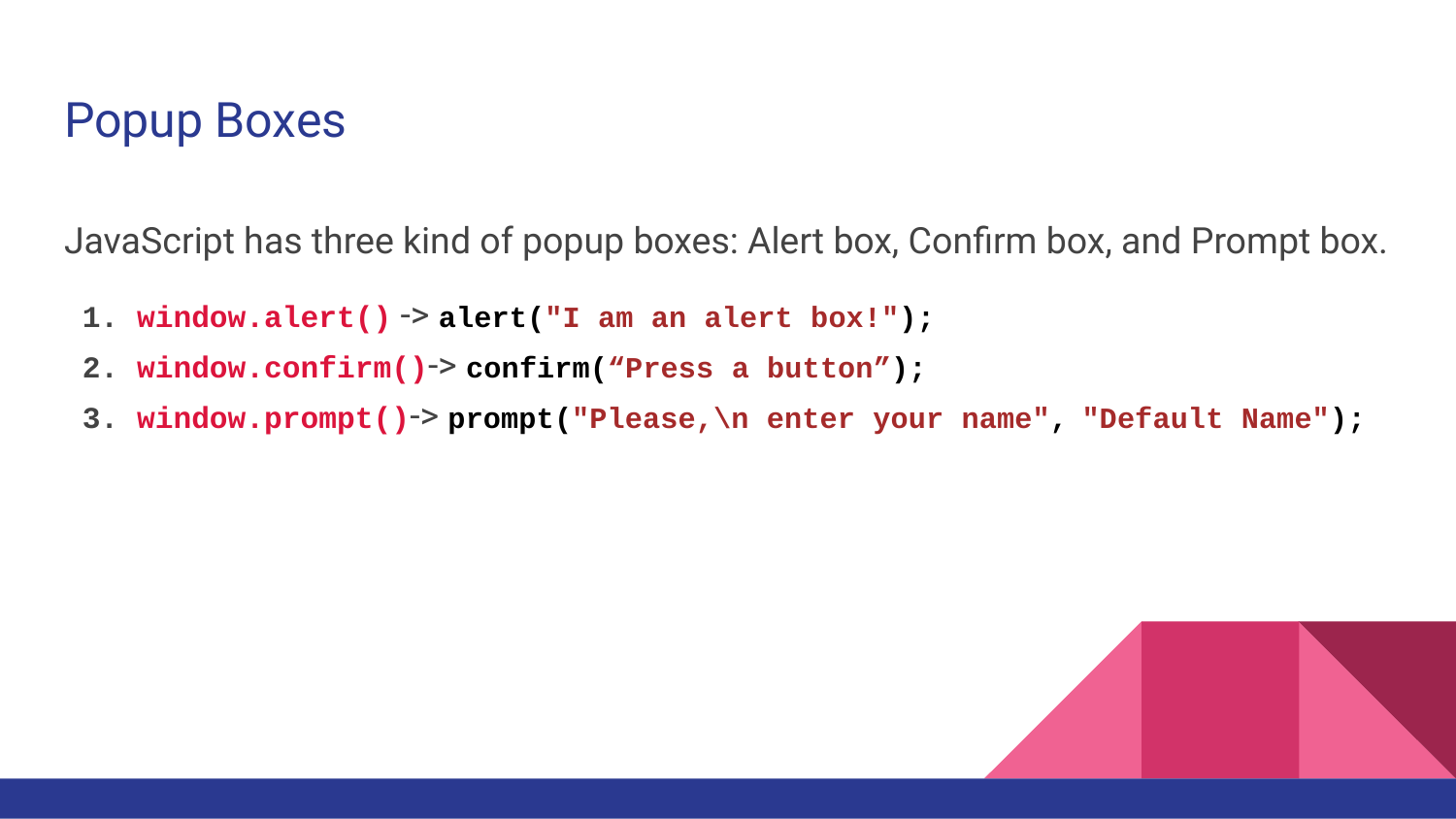

# Popup Boxes
JavaScript has three kind of popup boxes: Alert box, Confirm box, and Prompt box.
window.alert() -> alert("I am an alert box!");
window.confirm()-> confirm(“Press a button”);
window.prompt()-> prompt("Please,\n enter your name", "Default Name");